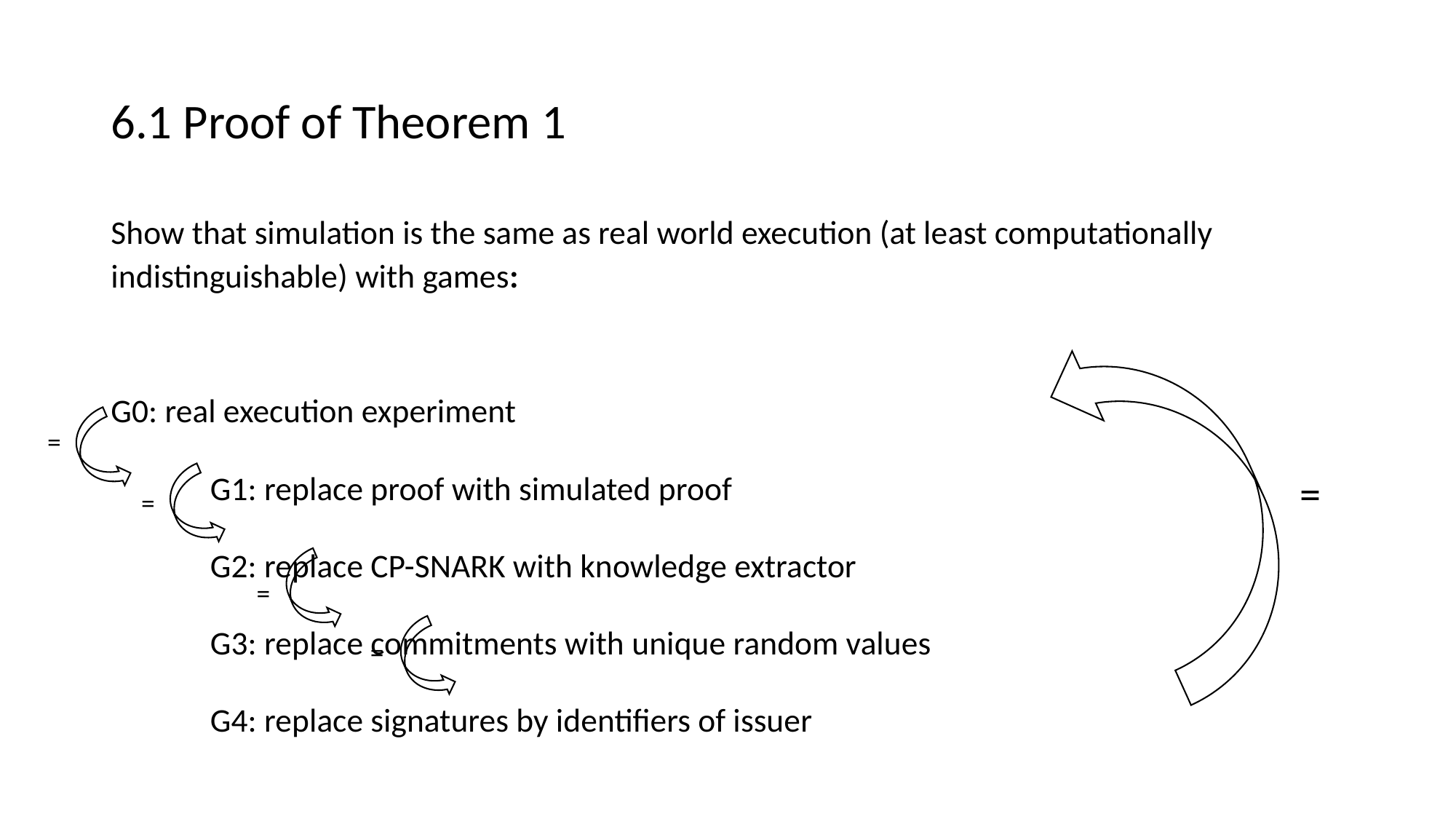

# 6.1 Proof of Theorem 1
Show that simulation is the same as real world execution (at least computationally indistinguishable) with games:

G0: real execution experiment
	G1: replace proof with simulated proof
		G2: replace CP-SNARK with knowledge extractor
			G3: replace commitments with unique random values
				G4: replace signatures by identifiers of issuer

=
=

=

=

=